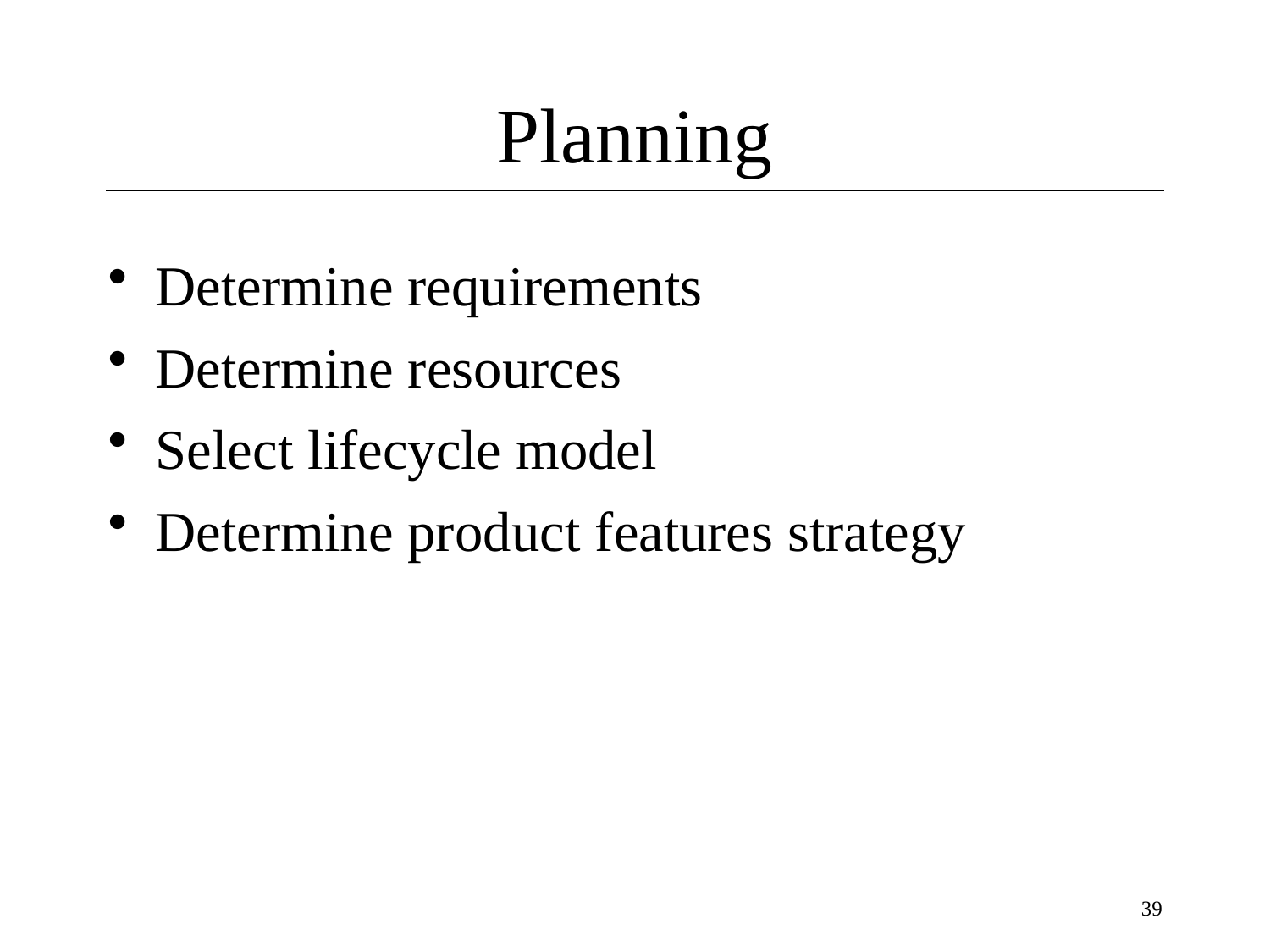

# Planning
Determine requirements
Determine resources
Select lifecycle model
Determine product features strategy
39